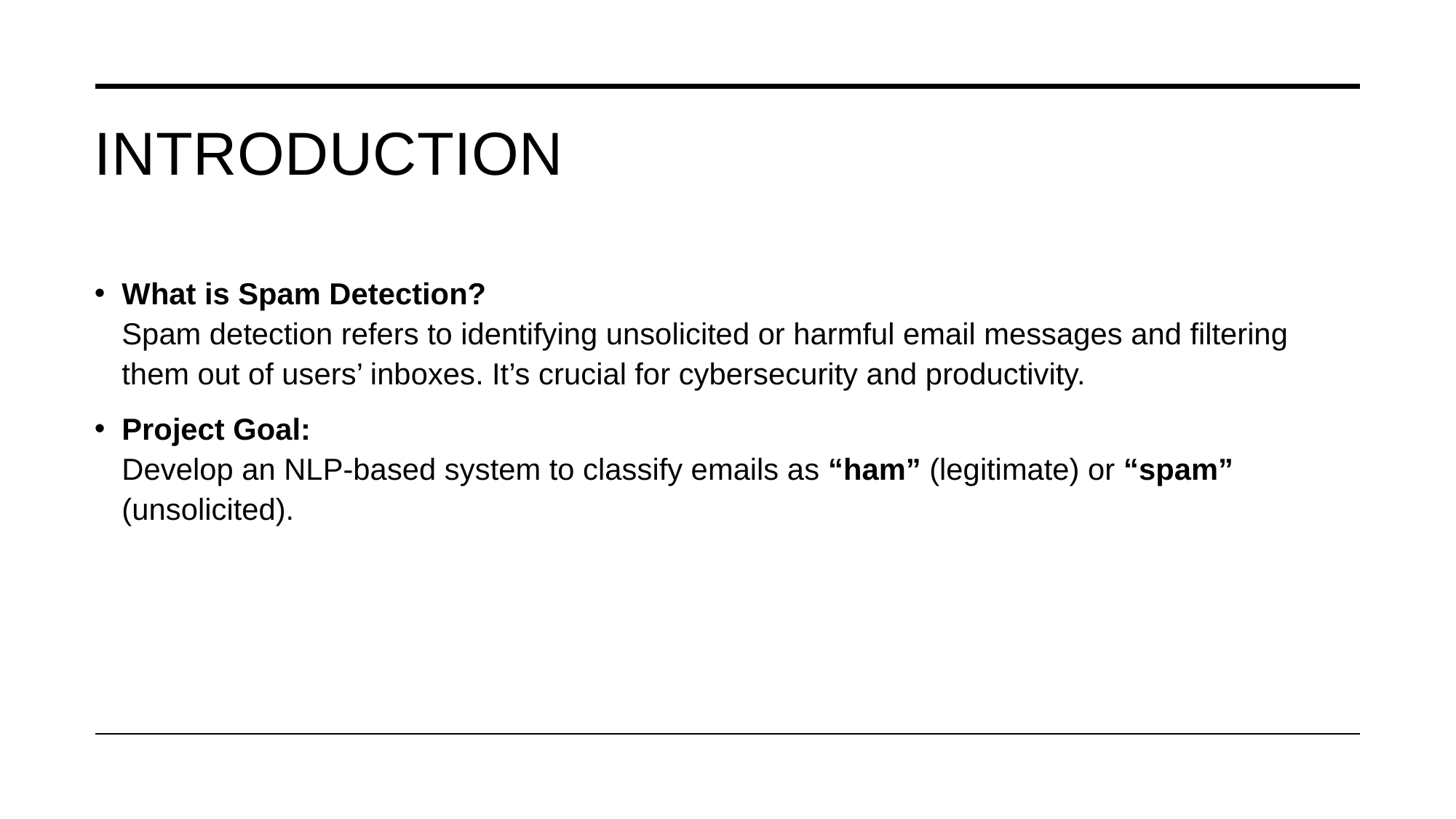

# Introduction
What is Spam Detection?
Spam detection refers to identifying unsolicited or harmful email messages and filtering them out of users’ inboxes. It’s crucial for cybersecurity and productivity.
Project Goal:
Develop an NLP-based system to classify emails as “ham” (legitimate) or “spam” (unsolicited).